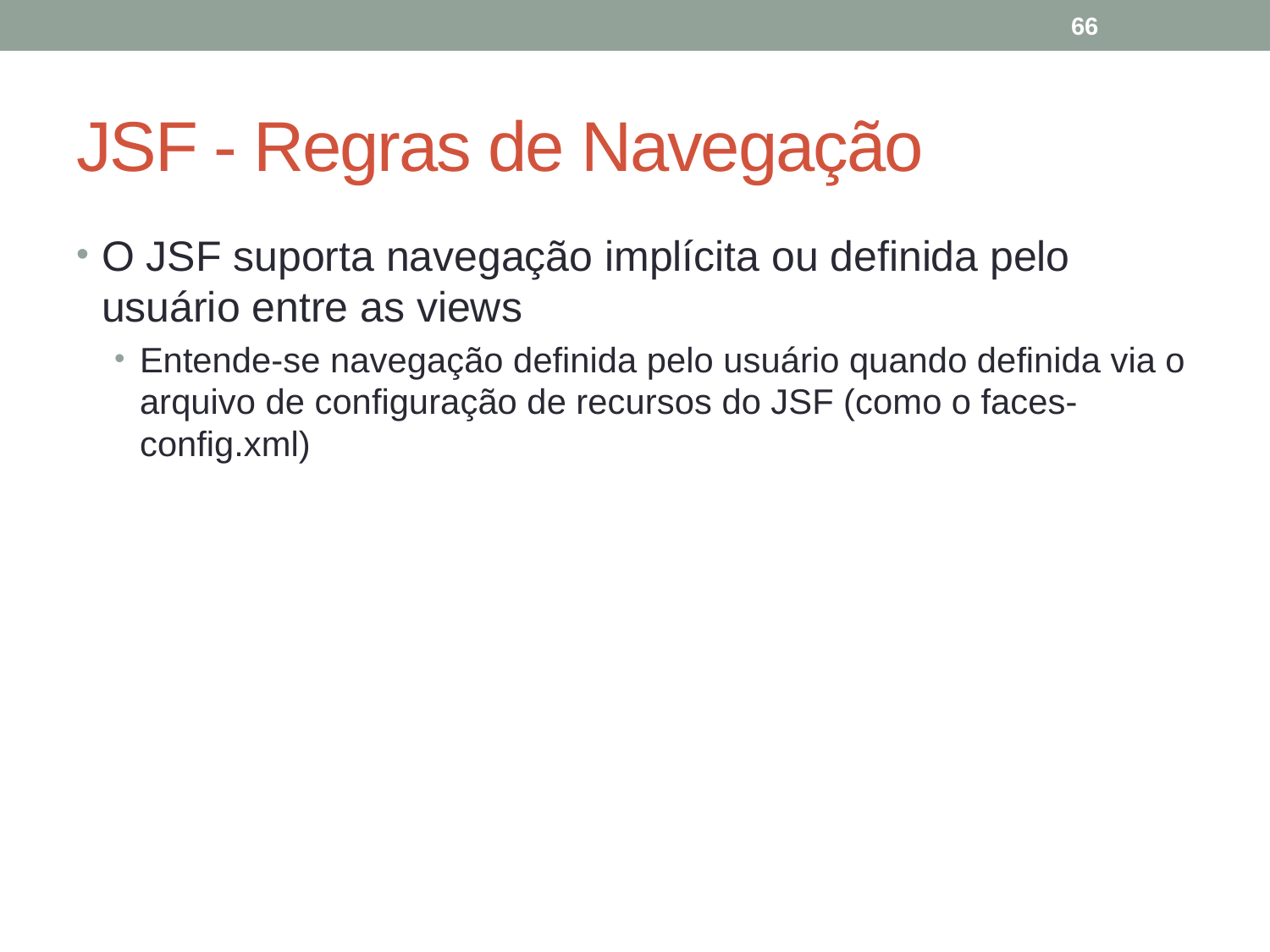

66
# JSF - Regras de Navegação
O JSF suporta navegação implícita ou definida pelo usuário entre as views
Entende-se navegação definida pelo usuário quando definida via o arquivo de configuração de recursos do JSF (como o faces-config.xml)